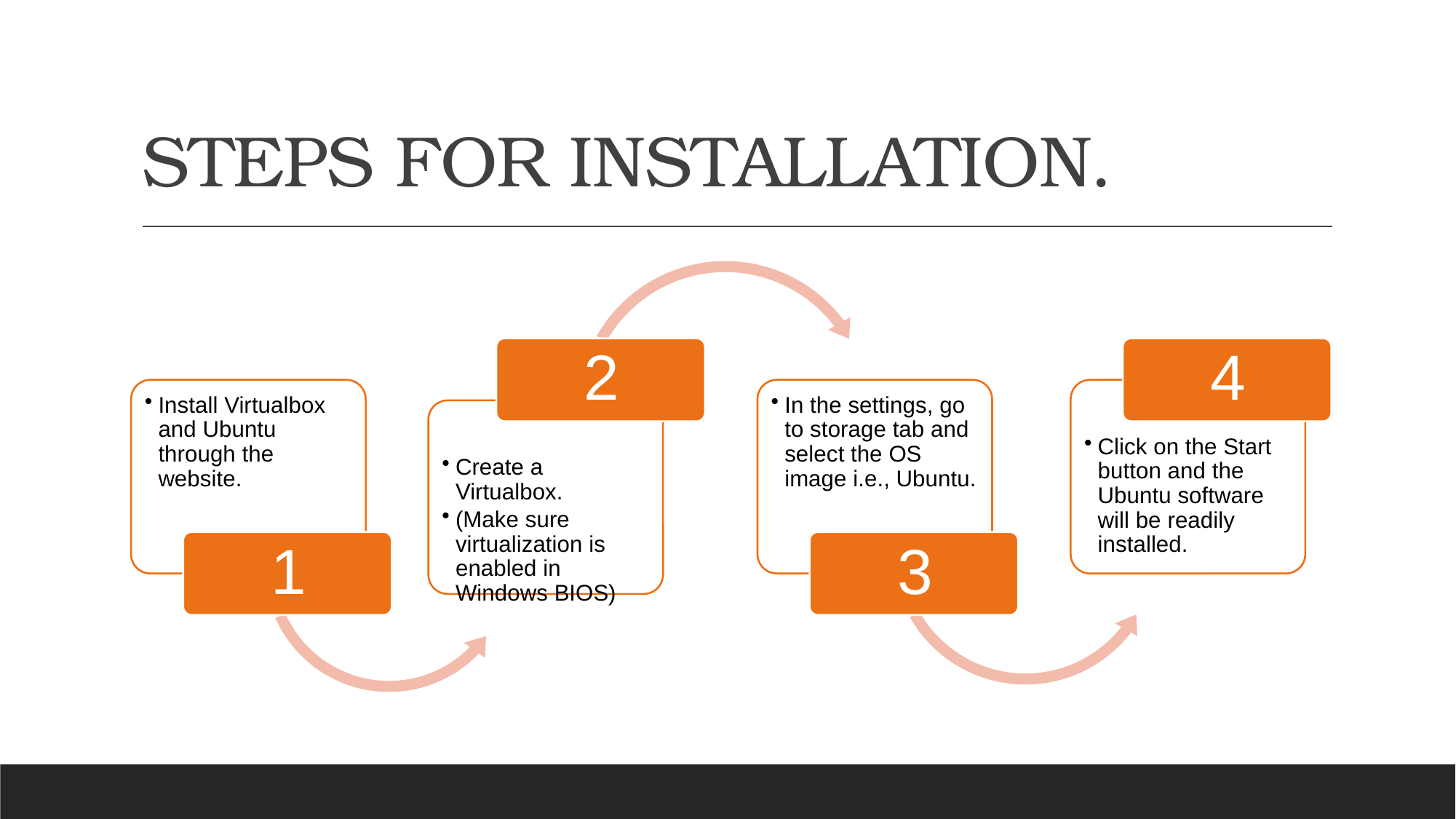

# STEPS FOR INSTALLATION.
Install Virtualbox and Ubuntu through the website.
1
Create a Virtualbox.
(Make sure virtualization is enabled in Windows BIOS)
2
In the settings, go to storage tab and select the OS image i.e., Ubuntu.
3
Click on the Start button and the Ubuntu software will be readily installed.
4